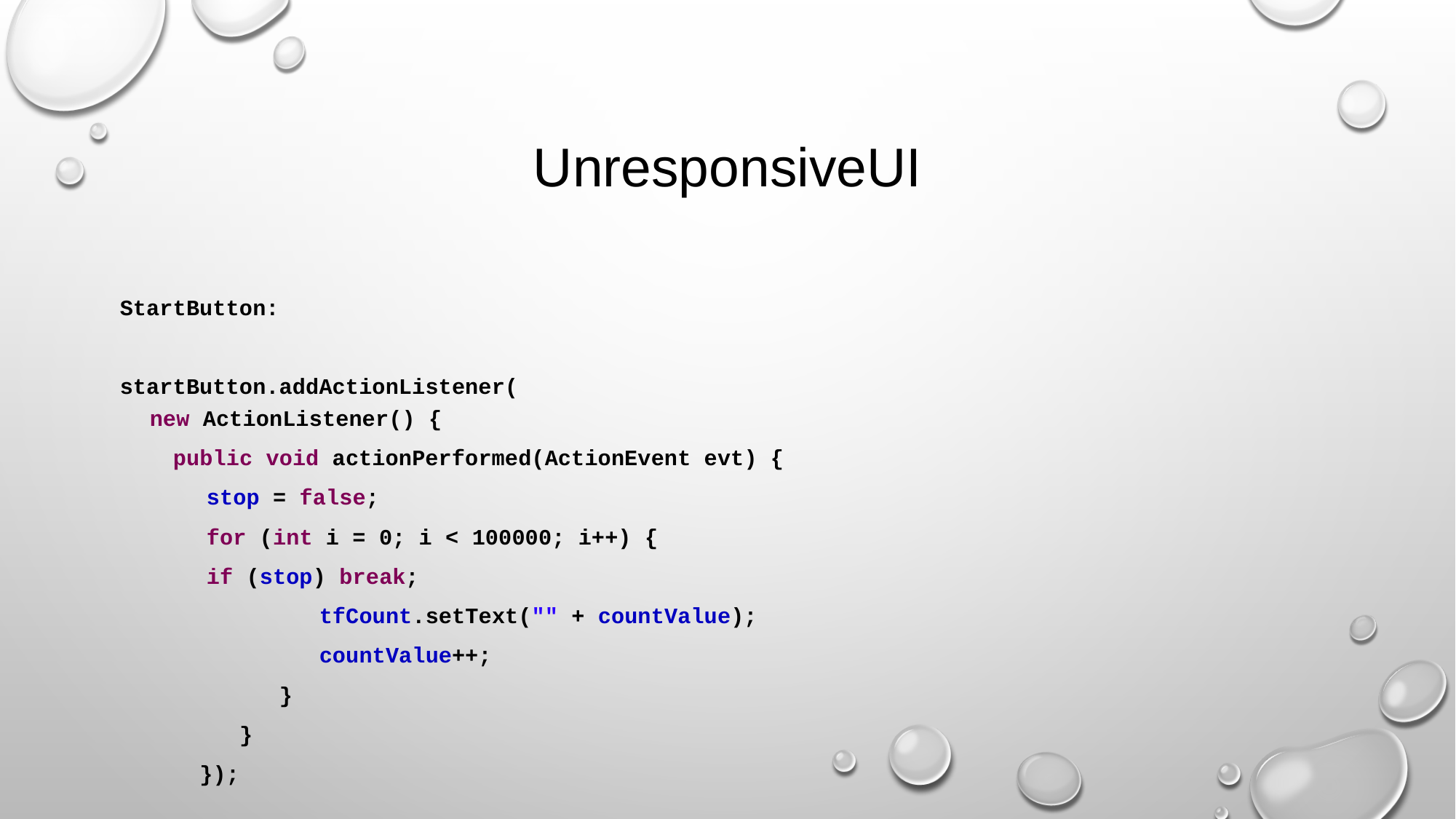

# UnresponsiveUI
StartButton:

startButton.addActionListener(
new ActionListener() {
    public void actionPerformed(ActionEvent evt) {
    	stop = false;
     	for (int i = 0; i < 100000; i++) {
     		if (stop) break;
               tfCount.setText("" + countValue);
               countValue++;
            }
         }
      });